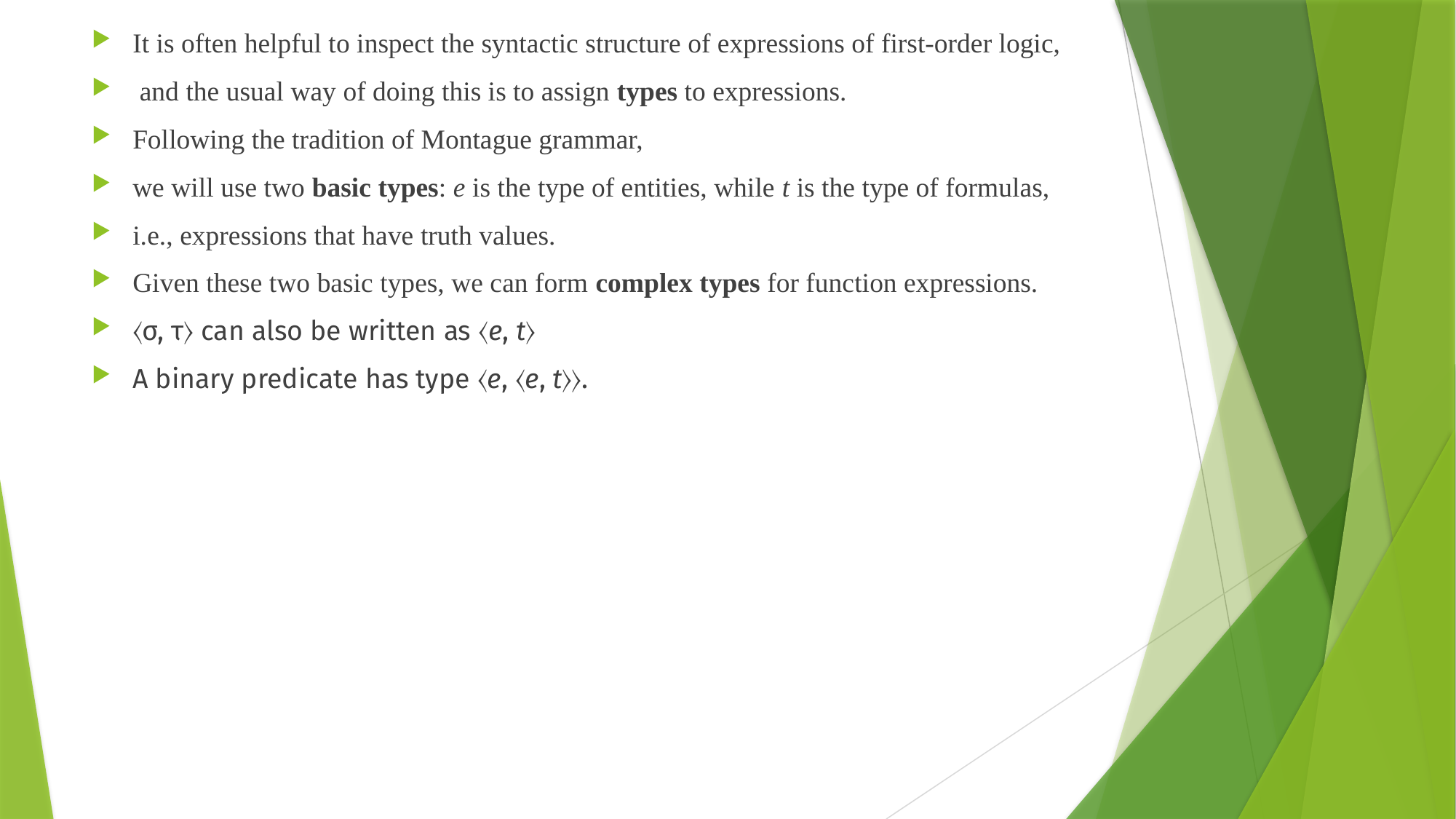

It is often helpful to inspect the syntactic structure of expressions of first-order logic,
 and the usual way of doing this is to assign types to expressions.
Following the tradition of Montague grammar,
we will use two basic types: e is the type of entities, while t is the type of formulas,
i.e., expressions that have truth values.
Given these two basic types, we can form complex types for function expressions.
〈σ, τ〉 can also be written as 〈e, t〉
A binary predicate has type 〈e, 〈e, t〉〉.